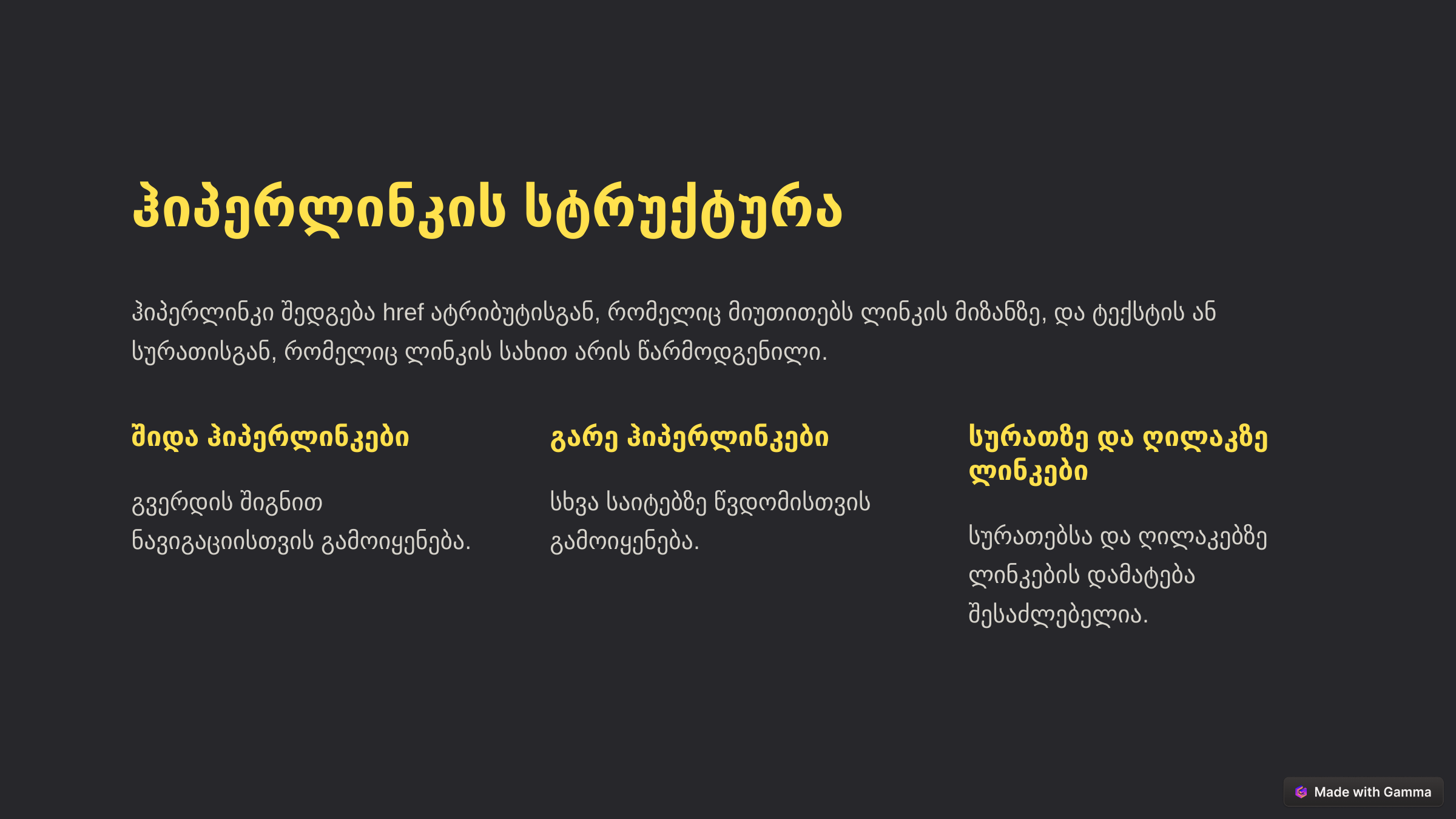

ჰიპერლინკის სტრუქტურა
ჰიპერლინკი შედგება href ატრიბუტისგან, რომელიც მიუთითებს ლინკის მიზანზე, და ტექსტის ან სურათისგან, რომელიც ლინკის სახით არის წარმოდგენილი.
შიდა ჰიპერლინკები
გარე ჰიპერლინკები
სურათზე და ღილაკზე ლინკები
გვერდის შიგნით ნავიგაციისთვის გამოიყენება.
სხვა საიტებზე წვდომისთვის გამოიყენება.
სურათებსა და ღილაკებზე ლინკების დამატება შესაძლებელია.